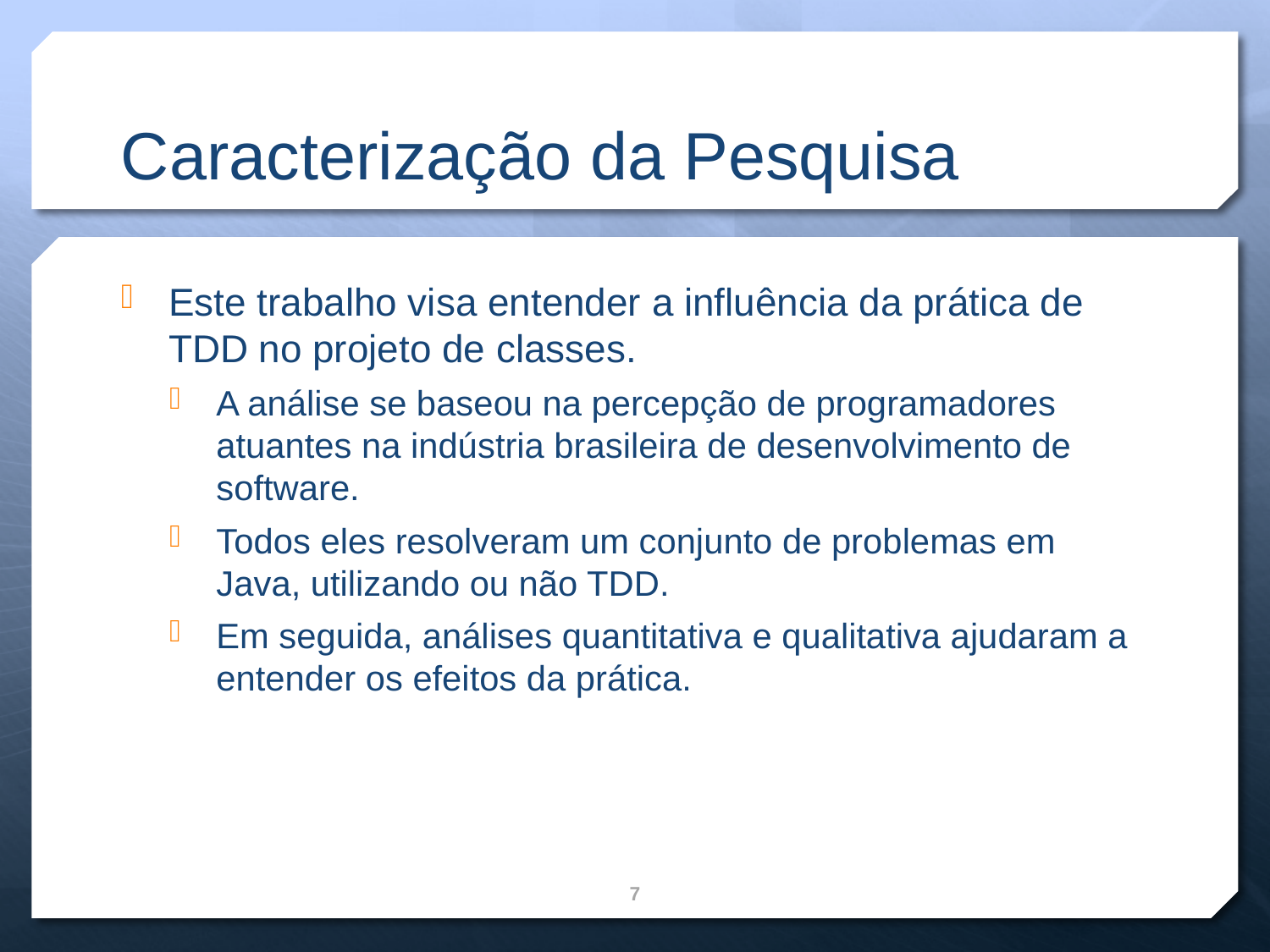

# Caracterização da Pesquisa
Este trabalho visa entender a influência da prática de TDD no projeto de classes.
A análise se baseou na percepção de programadores atuantes na indústria brasileira de desenvolvimento de software.
Todos eles resolveram um conjunto de problemas em Java, utilizando ou não TDD.
Em seguida, análises quantitativa e qualitativa ajudaram a entender os efeitos da prática.
7